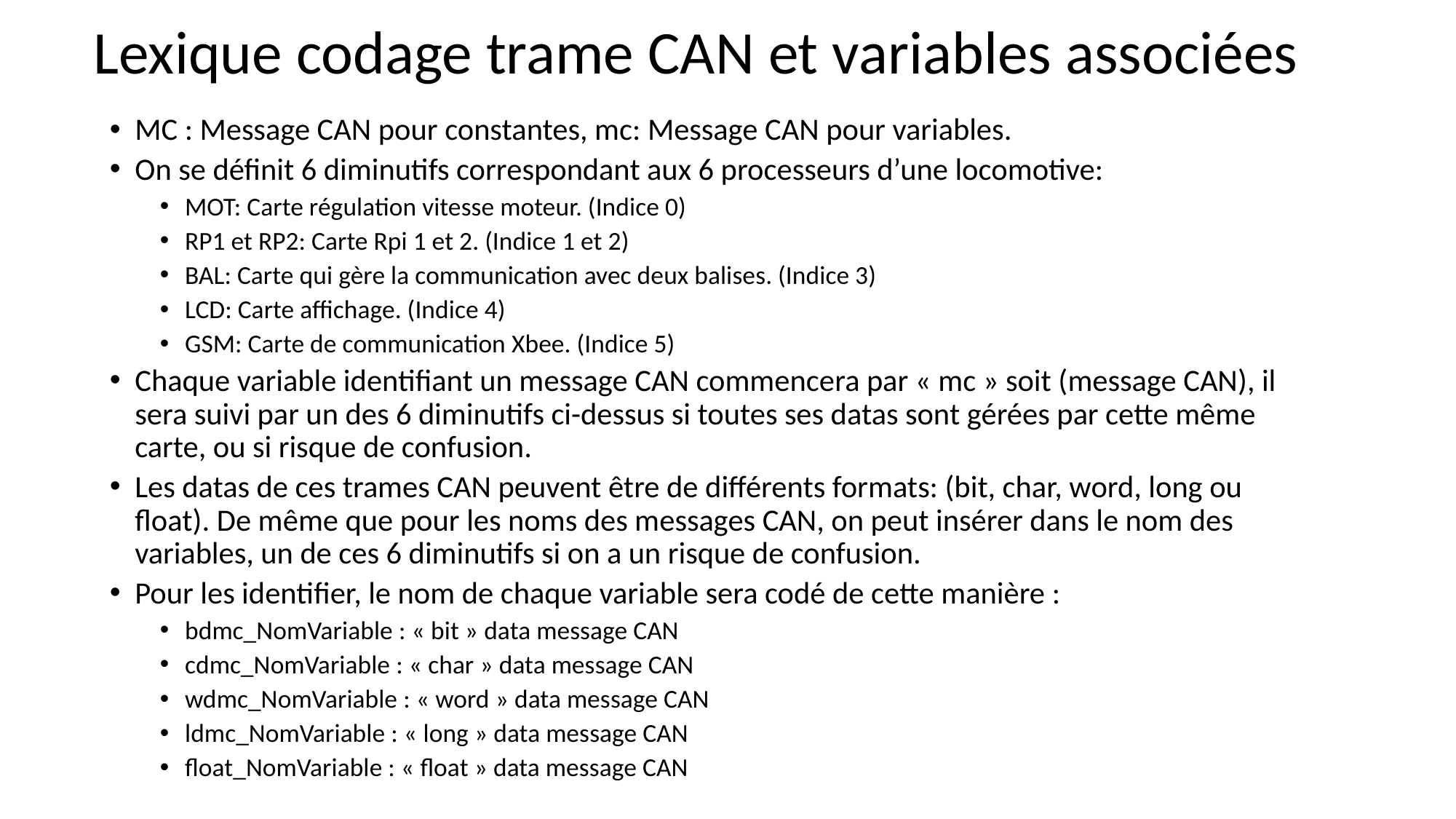

# Lexique codage trame CAN et variables associées
MC : Message CAN pour constantes, mc: Message CAN pour variables.
On se définit 6 diminutifs correspondant aux 6 processeurs d’une locomotive:
MOT: Carte régulation vitesse moteur. (Indice 0)
RP1 et RP2: Carte Rpi 1 et 2. (Indice 1 et 2)
BAL: Carte qui gère la communication avec deux balises. (Indice 3)
LCD: Carte affichage. (Indice 4)
GSM: Carte de communication Xbee. (Indice 5)
Chaque variable identifiant un message CAN commencera par « mc » soit (message CAN), il sera suivi par un des 6 diminutifs ci-dessus si toutes ses datas sont gérées par cette même carte, ou si risque de confusion.
Les datas de ces trames CAN peuvent être de différents formats: (bit, char, word, long ou float). De même que pour les noms des messages CAN, on peut insérer dans le nom des variables, un de ces 6 diminutifs si on a un risque de confusion.
Pour les identifier, le nom de chaque variable sera codé de cette manière :
bdmc_NomVariable : « bit » data message CAN
cdmc_NomVariable : « char » data message CAN
wdmc_NomVariable : « word » data message CAN
ldmc_NomVariable : « long » data message CAN
float_NomVariable : « float » data message CAN